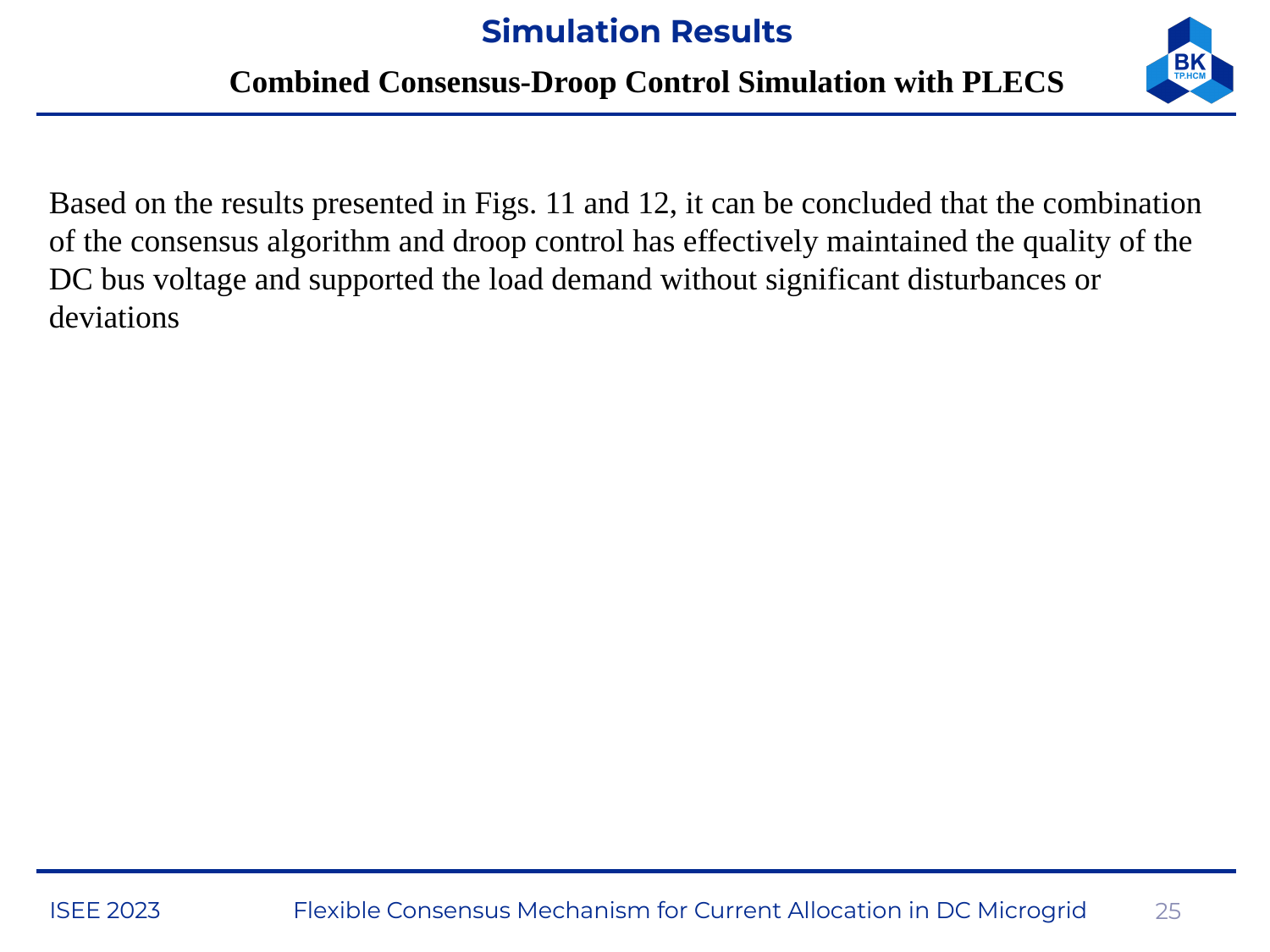

Simulation Results
Combined Consensus-Droop Control Simulation with PLECS
Based on the results presented in Figs. 11 and 12, it can be concluded that the combination of the consensus algorithm and droop control has effectively maintained the quality of the DC bus voltage and supported the load demand without significant disturbances or deviations
ISEE 2023
Flexible Consensus Mechanism for Current Allocation in DC Microgrid
25